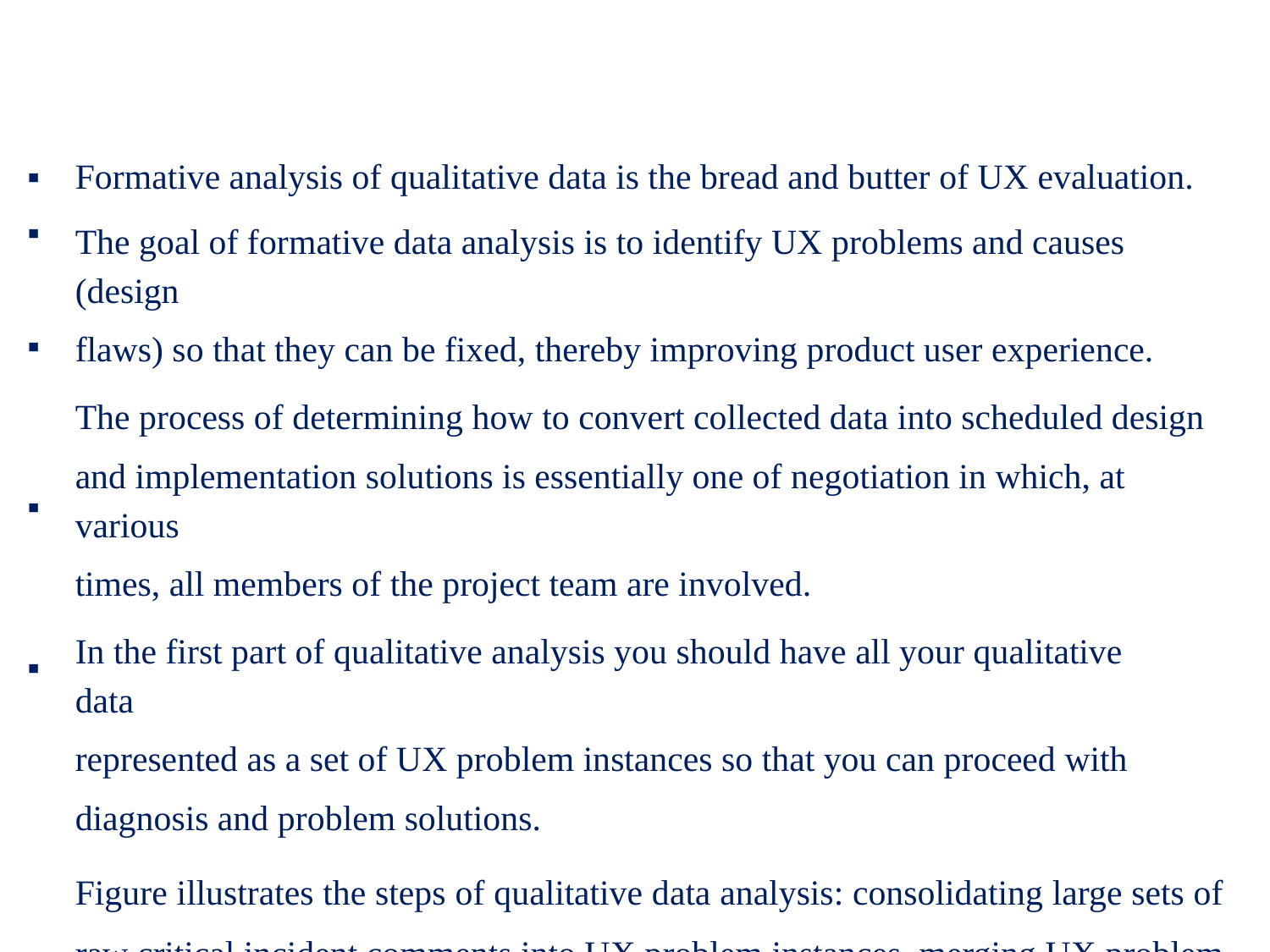

▪
▪
Formative analysis of qualitative data is the bread and butter of UX evaluation.
The goal of formative data analysis is to identify UX problems and causes (design
flaws) so that they can be fixed, thereby improving product user experience.
The process of determining how to convert collected data into scheduled design
and implementation solutions is essentially one of negotiation in which, at various
times, all members of the project team are involved.
In the first part of qualitative analysis you should have all your qualitative data
represented as a set of UX problem instances so that you can proceed with
diagnosis and problem solutions.
Figure illustrates the steps of qualitative data analysis: consolidating large sets of raw critical incident comments into UX problem instances, merging UX problem instances into UX problem records, and grouping of UX problem records so that we can fix related problems together.
▪
▪
▪